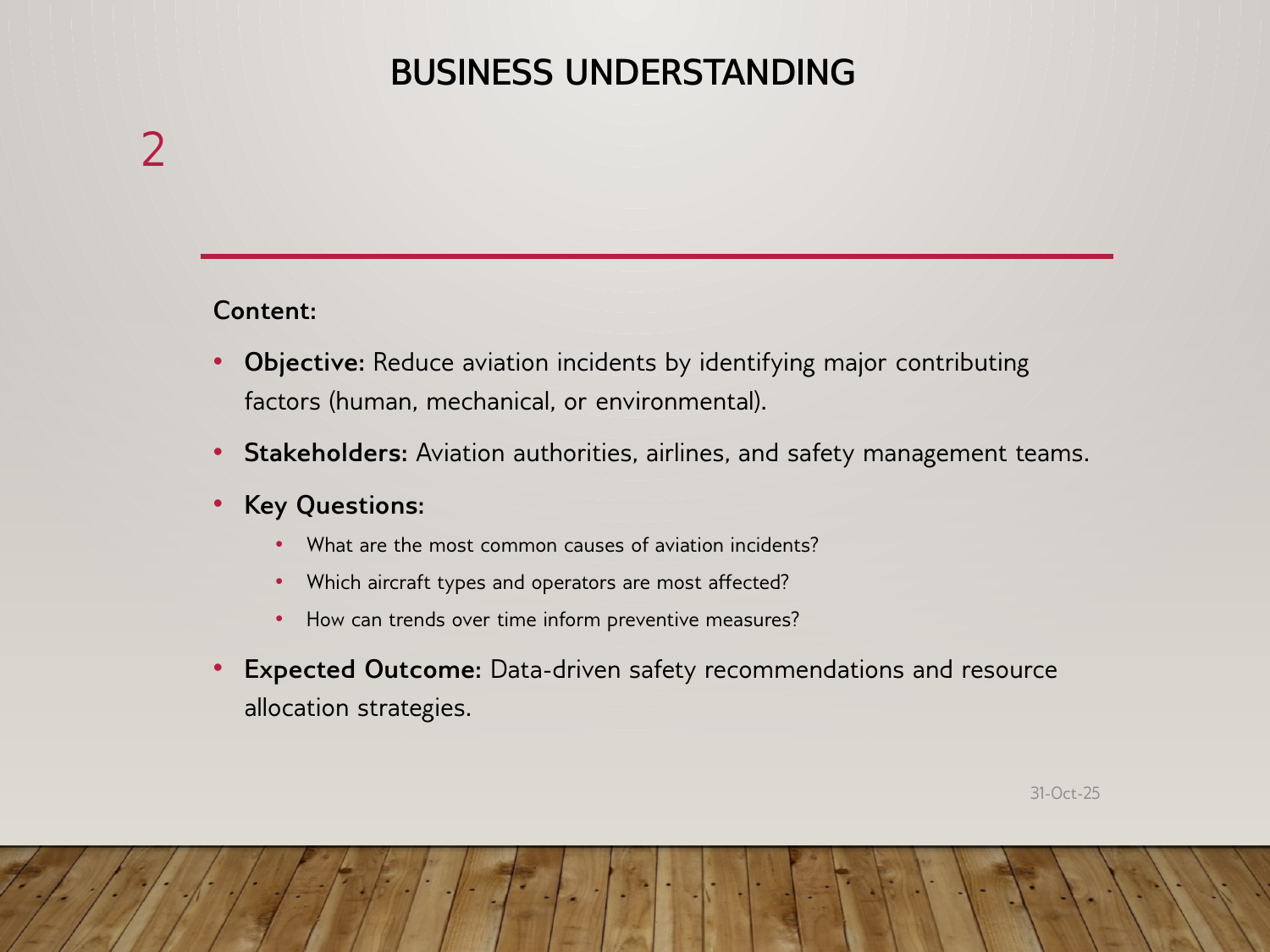

# Business Understanding
2
Content:
Objective: Reduce aviation incidents by identifying major contributing factors (human, mechanical, or environmental).
Stakeholders: Aviation authorities, airlines, and safety management teams.
Key Questions:
What are the most common causes of aviation incidents?
Which aircraft types and operators are most affected?
How can trends over time inform preventive measures?
Expected Outcome: Data-driven safety recommendations and resource allocation strategies.

31-Oct-25